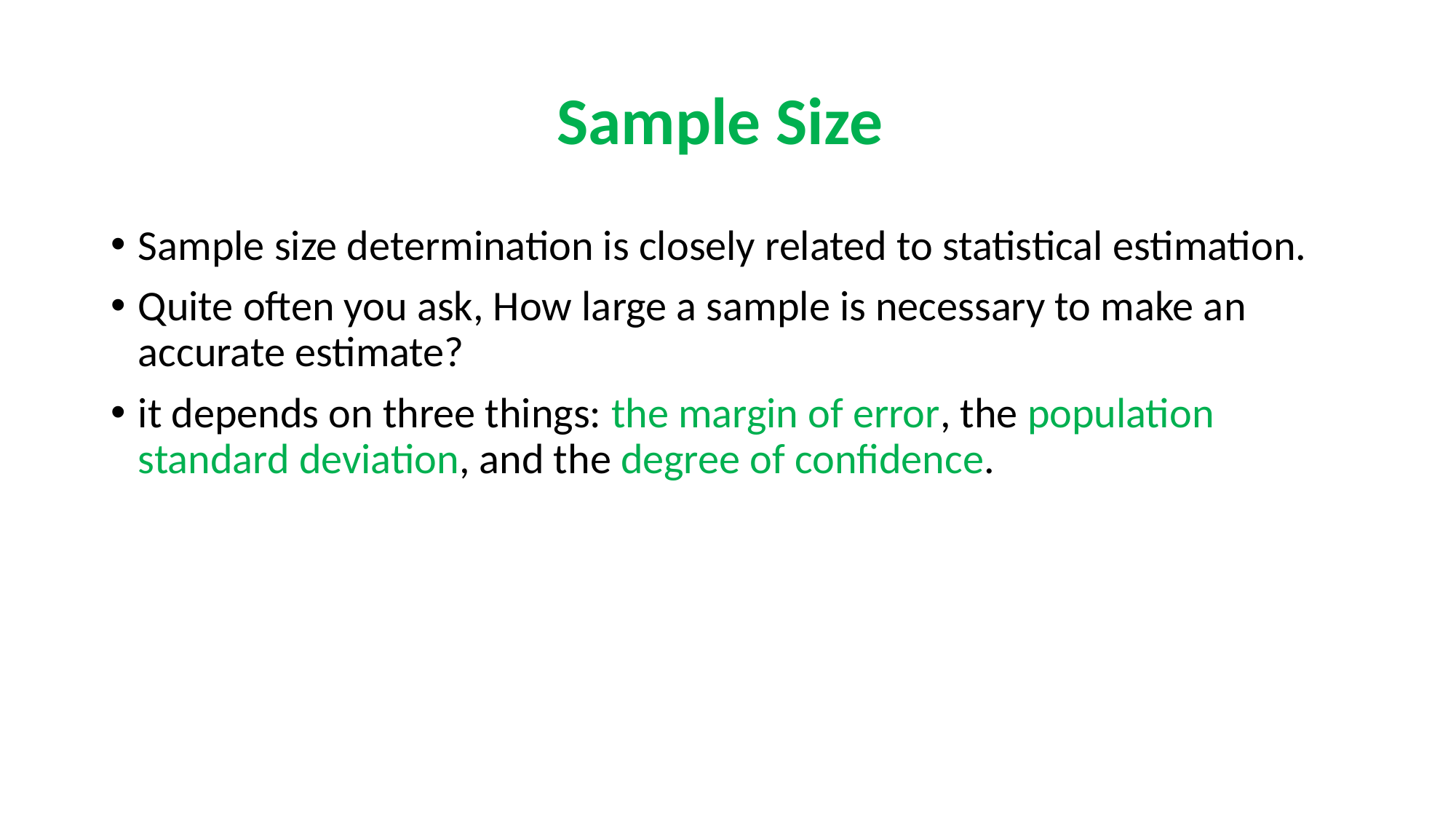

# Sample Size
Sample size determination is closely related to statistical estimation.
Quite often you ask, How large a sample is necessary to make an accurate estimate?
it depends on three things: the margin of error, the population standard deviation, and the degree of confidence.